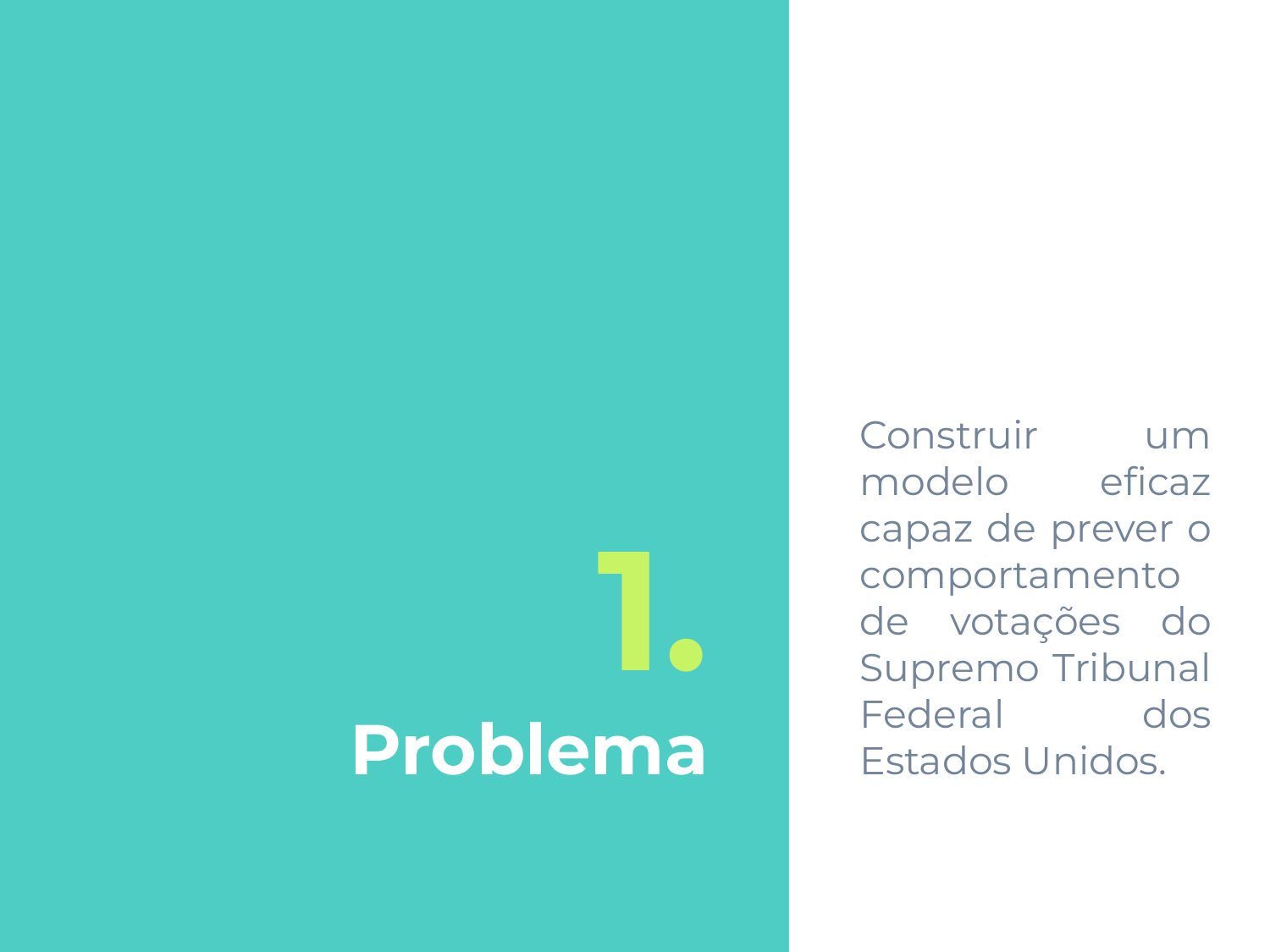

Construir um modelo eficaz capaz de prever o comportamento de votações do Supremo Tribunal Federal dos Estados Unidos.
# 1.
Problema